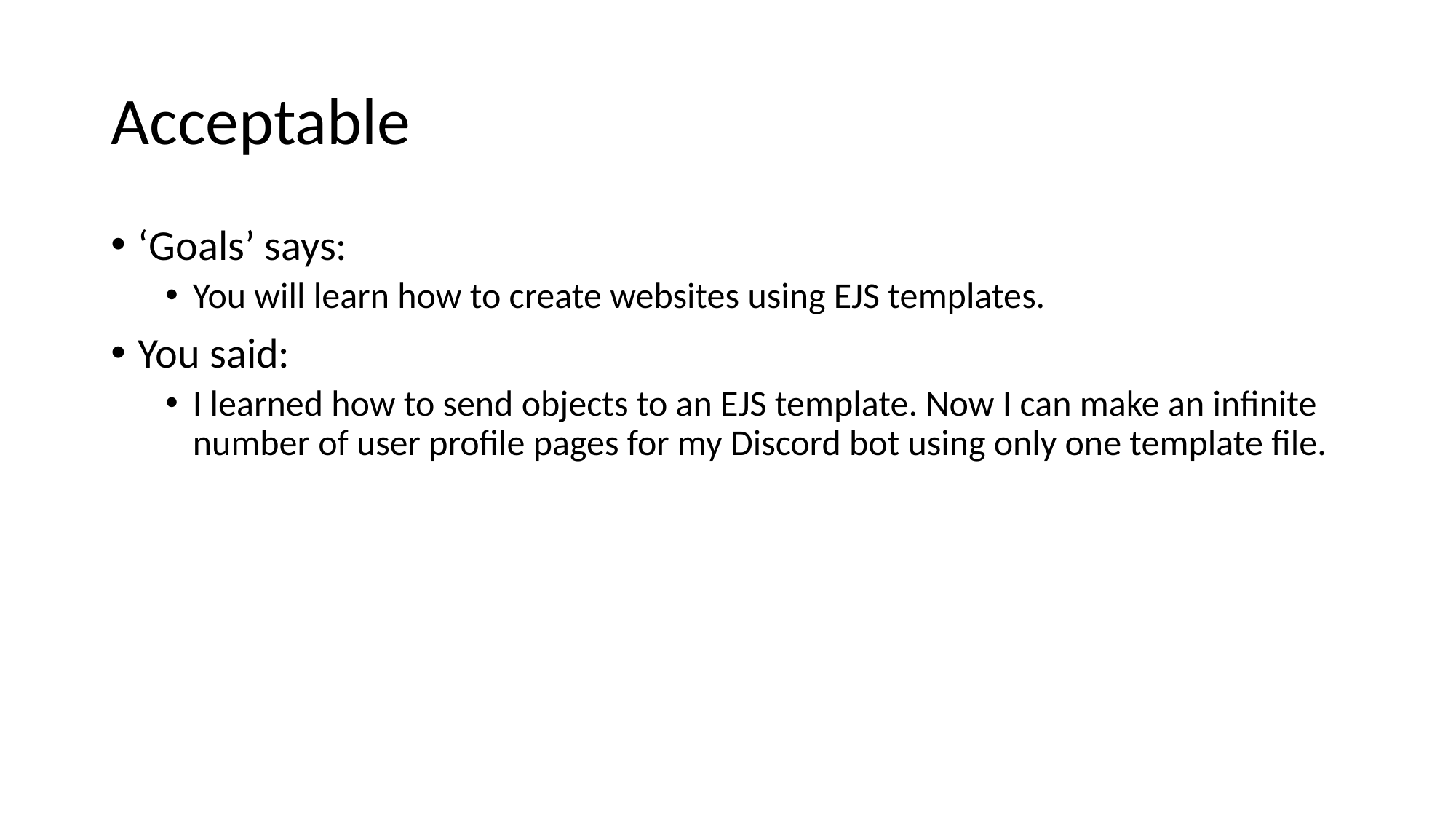

# Acceptable
‘Goals’ says:
You will learn how to create websites using EJS templates.
You said:
I learned how to send objects to an EJS template. Now I can make an infinite number of user profile pages for my Discord bot using only one template file.